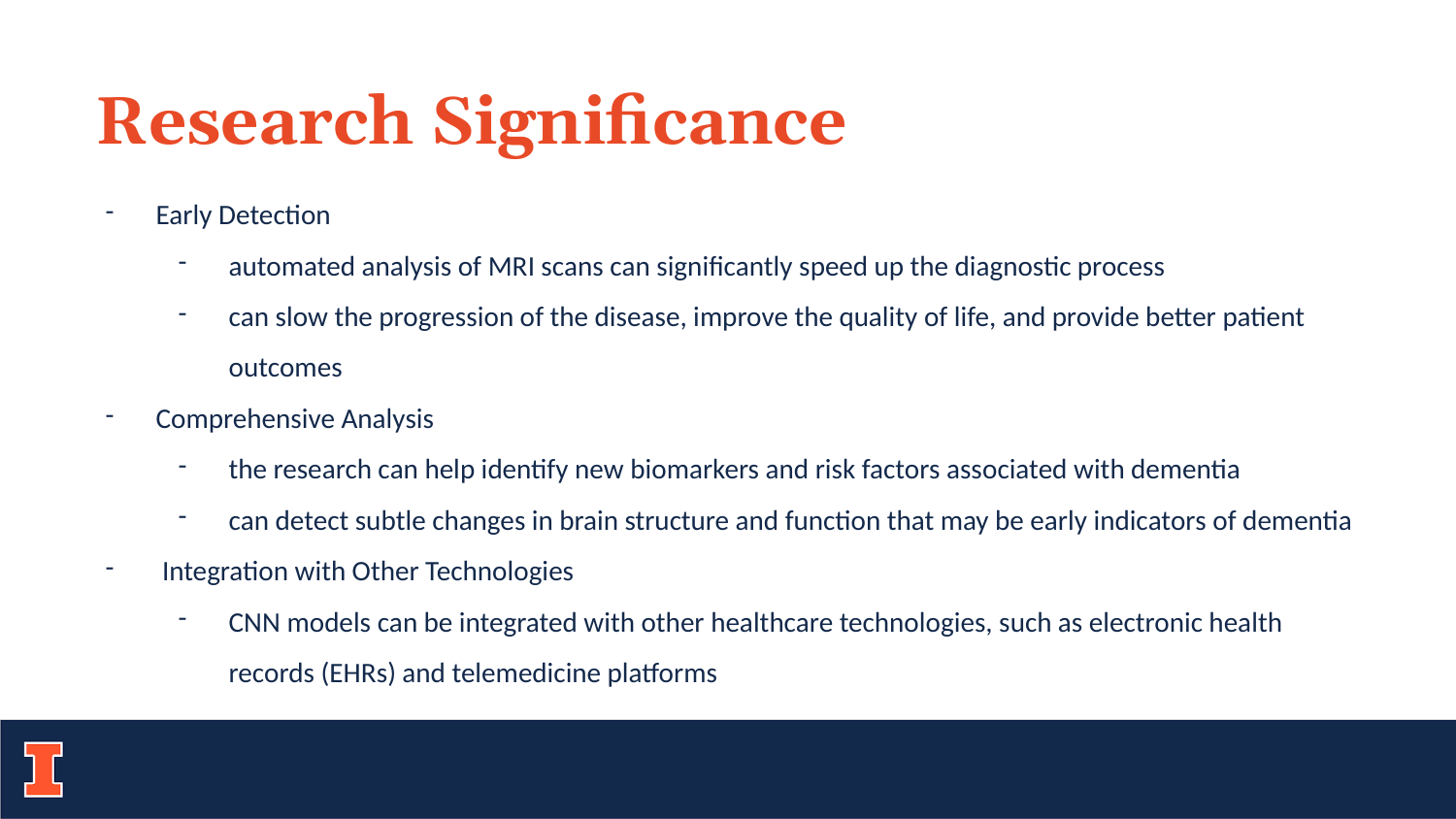

Research Significance
Early Detection
automated analysis of MRI scans can significantly speed up the diagnostic process
can slow the progression of the disease, improve the quality of life, and provide better patient outcomes
Comprehensive Analysis
the research can help identify new biomarkers and risk factors associated with dementia
can detect subtle changes in brain structure and function that may be early indicators of dementia
 Integration with Other Technologies
CNN models can be integrated with other healthcare technologies, such as electronic health records (EHRs) and telemedicine platforms